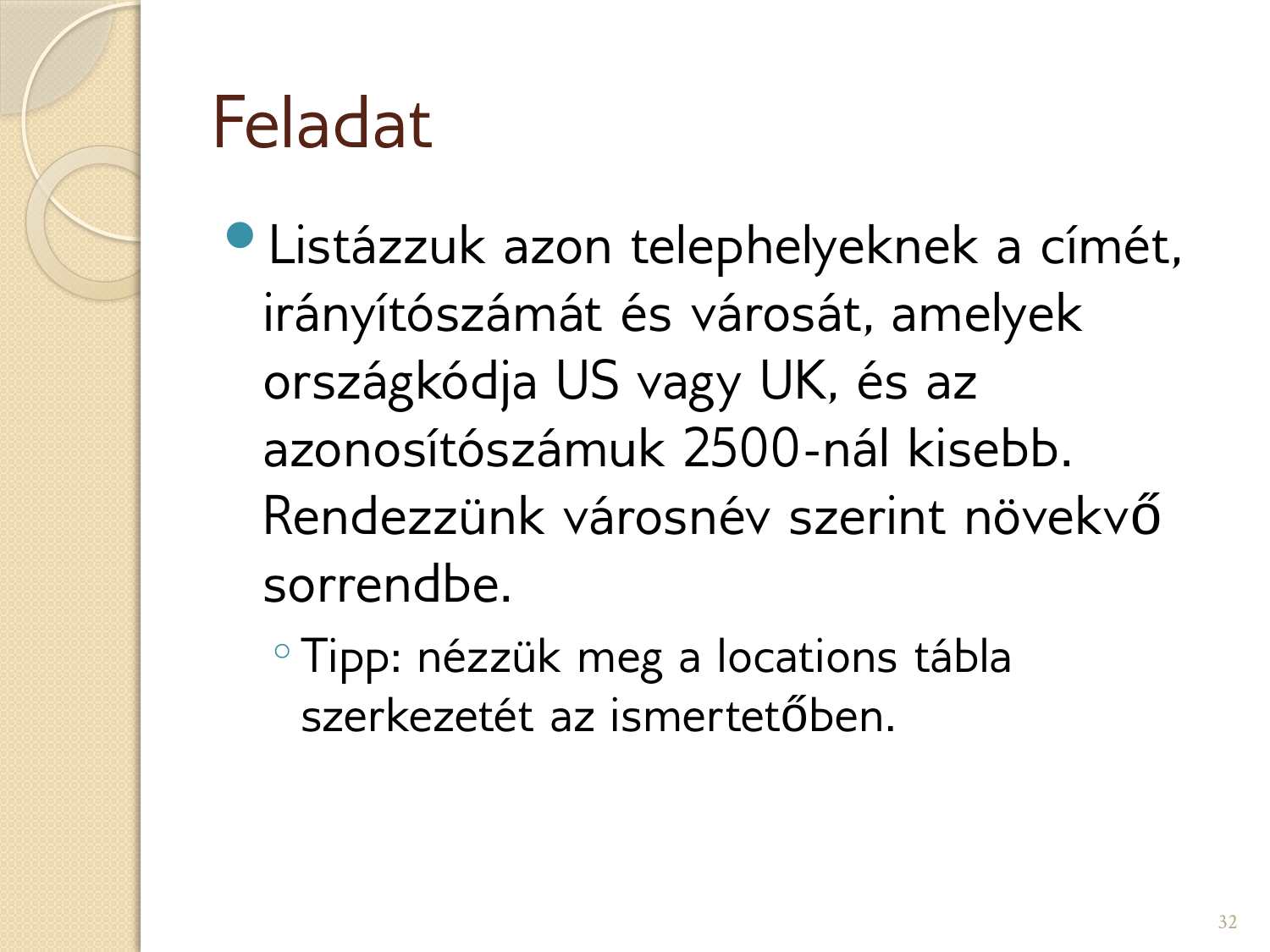

# Feladat
Listázzuk azon telephelyeknek a címét, irányítószámát és városát, amelyek országkódja US vagy UK, és az azonosítószámuk 2500-nál kisebb. Rendezzünk városnév szerint növekvő sorrendbe.
Tipp: nézzük meg a locations tábla szerkezetét az ismertetőben.
32